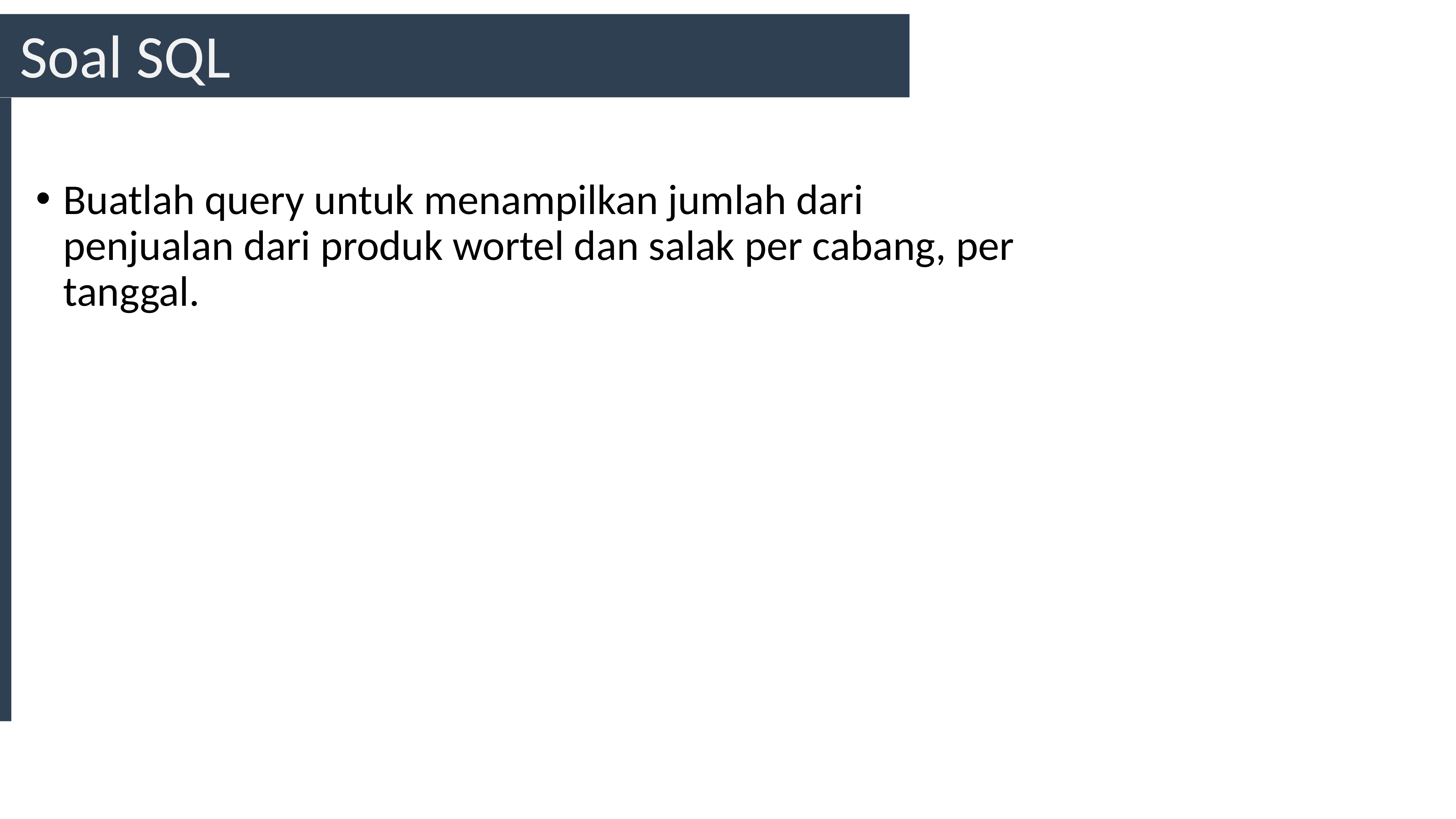

# Soal SQL
Buatlah query untuk menampilkan jumlah dari penjualan dari produk wortel dan salak per cabang, per tanggal.